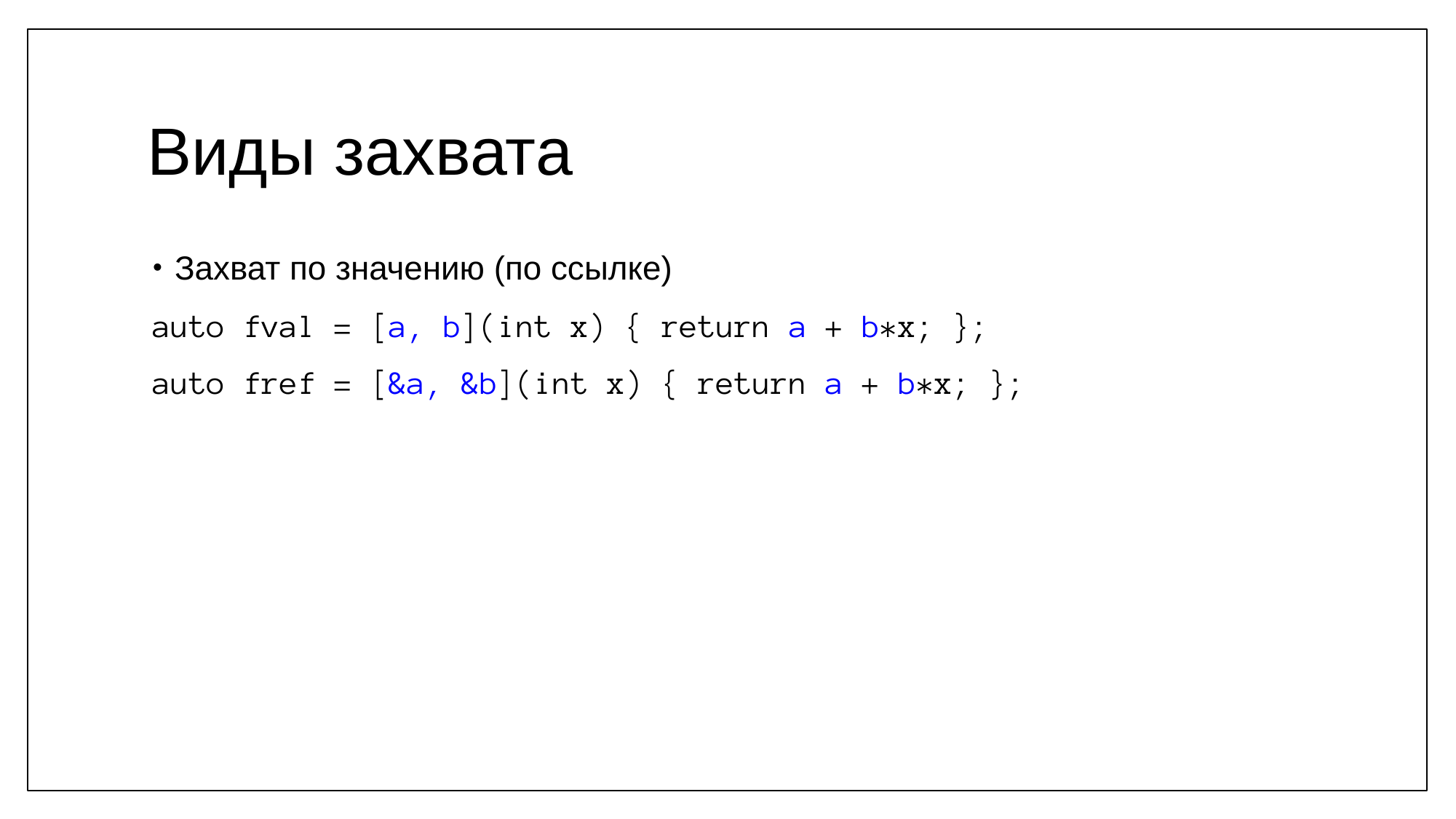

# Виды захвата
Захват по значению (по ссылке)
auto fval = [a, b](int x) { return a + b*x; };
auto fref = [&a, &b](int x) { return a + b*x; };